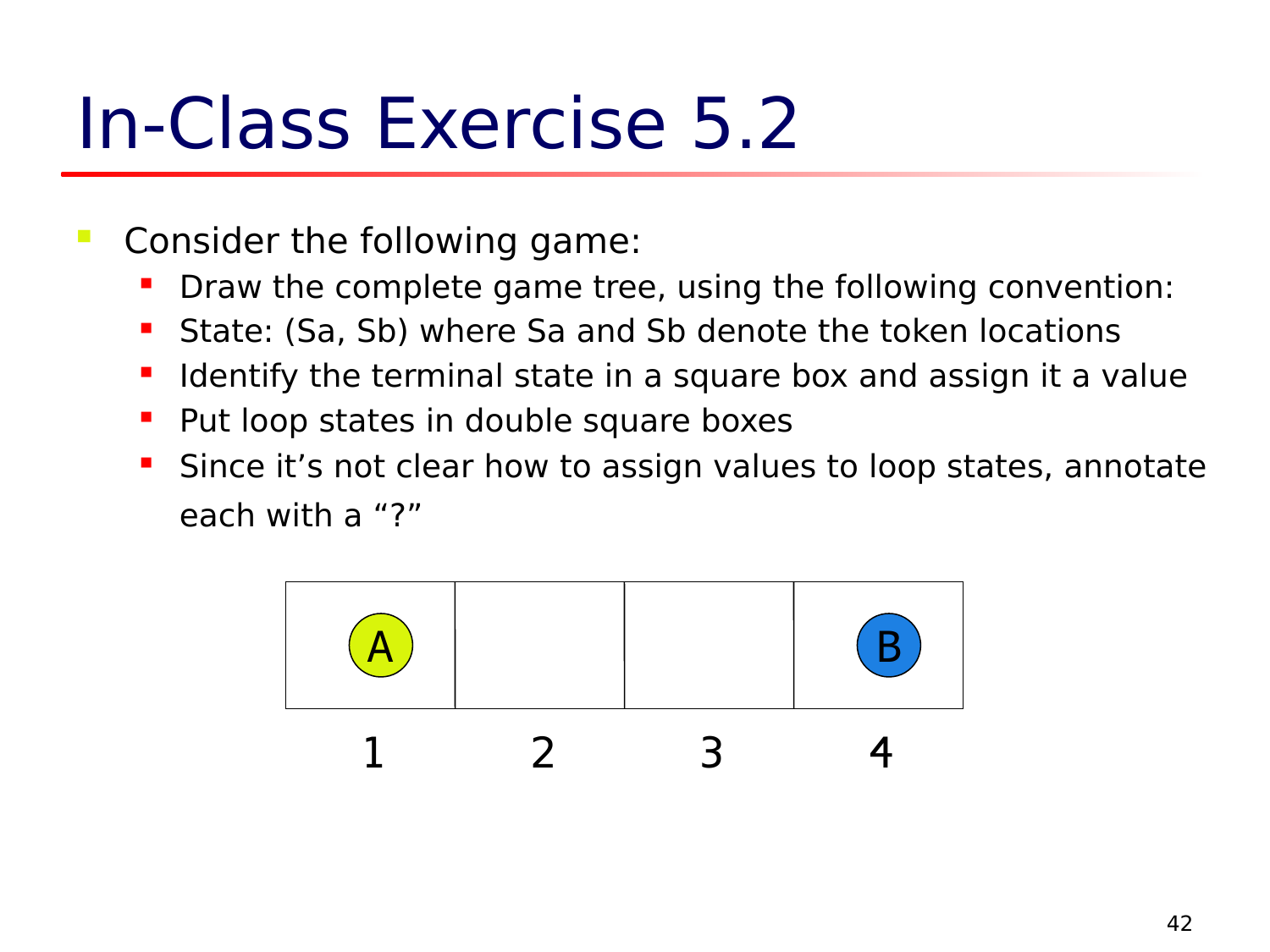

# In-Class Exercise 5.2
Consider the following game:
Draw the complete game tree, using the following convention:
State: (Sa, Sb) where Sa and Sb denote the token locations
Identify the terminal state in a square box and assign it a value
Put loop states in double square boxes
Since it’s not clear how to assign values to loop states, annotate each with a “?”

A
B
1
2
3
4
42